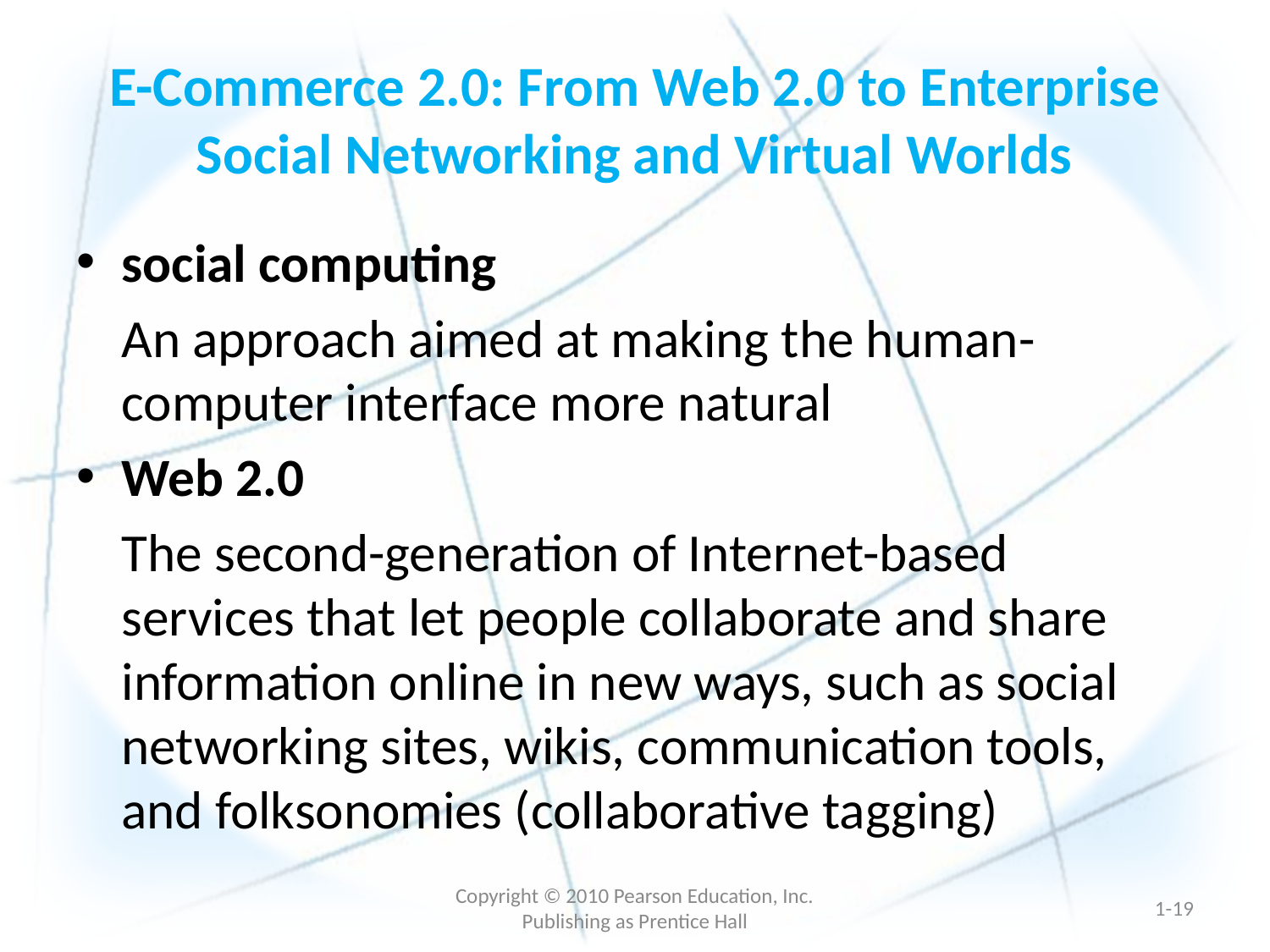

# E-Commerce 2.0: From Web 2.0 to Enterprise Social Networking and Virtual Worlds
social computing
	An approach aimed at making the human-computer interface more natural
Web 2.0
	The second-generation of Internet-based services that let people collaborate and share information online in new ways, such as social networking sites, wikis, communication tools, and folksonomies (collaborative tagging)
Copyright © 2010 Pearson Education, Inc. Publishing as Prentice Hall
1-19